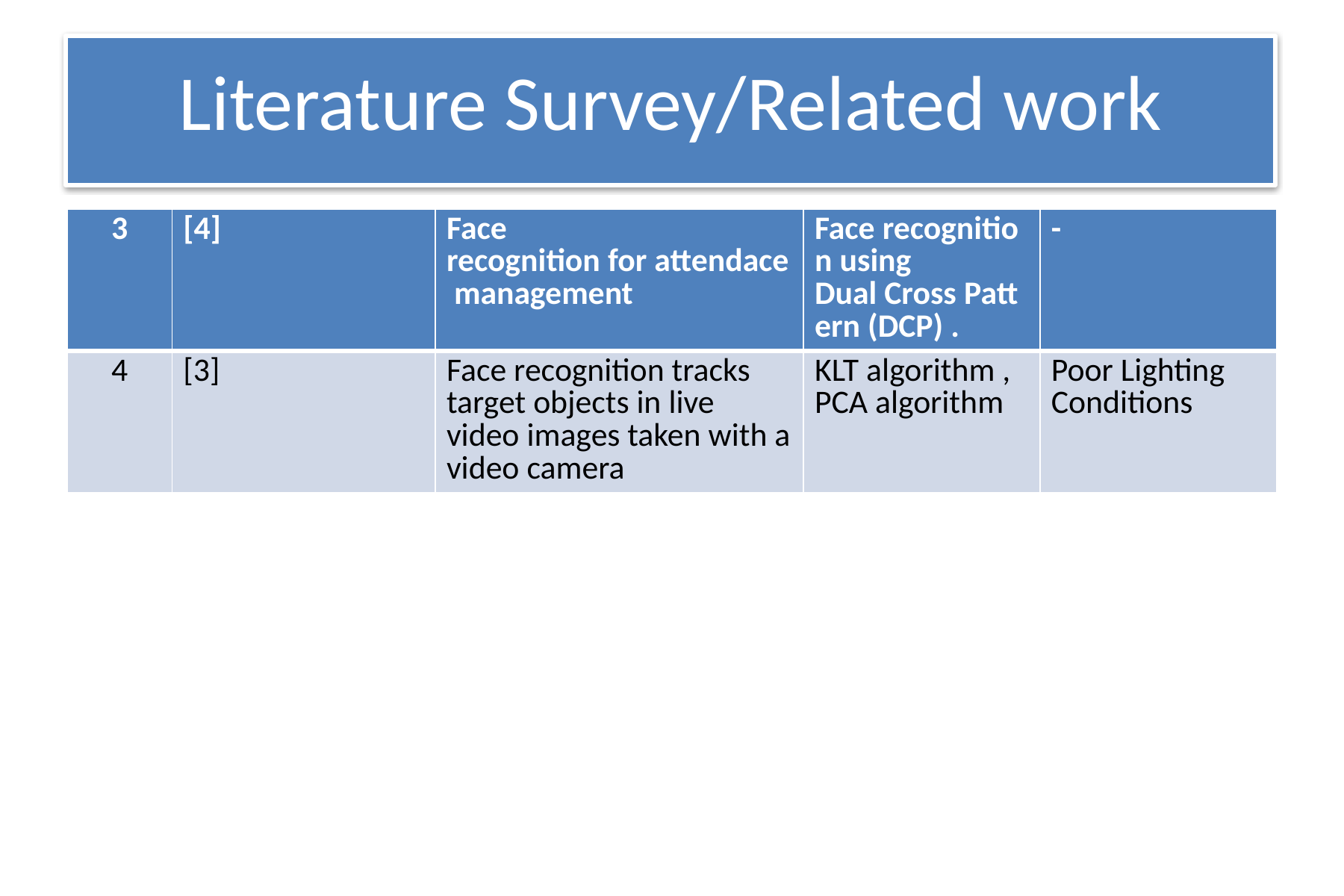

Literature Survey/Related work
#
| 3​​ | [4]​​ | Face recognition for attendace management​​ | Face recognition using Dual Cross Pattern (DCP) . | ​​- |
| --- | --- | --- | --- | --- |
| 4​​ | [3]​​ | ​​Face recognition tracks target objects in live video images taken with a video camera | ​​KLT algorithm , PCA algorithm | ​​Poor Lighting Conditions |